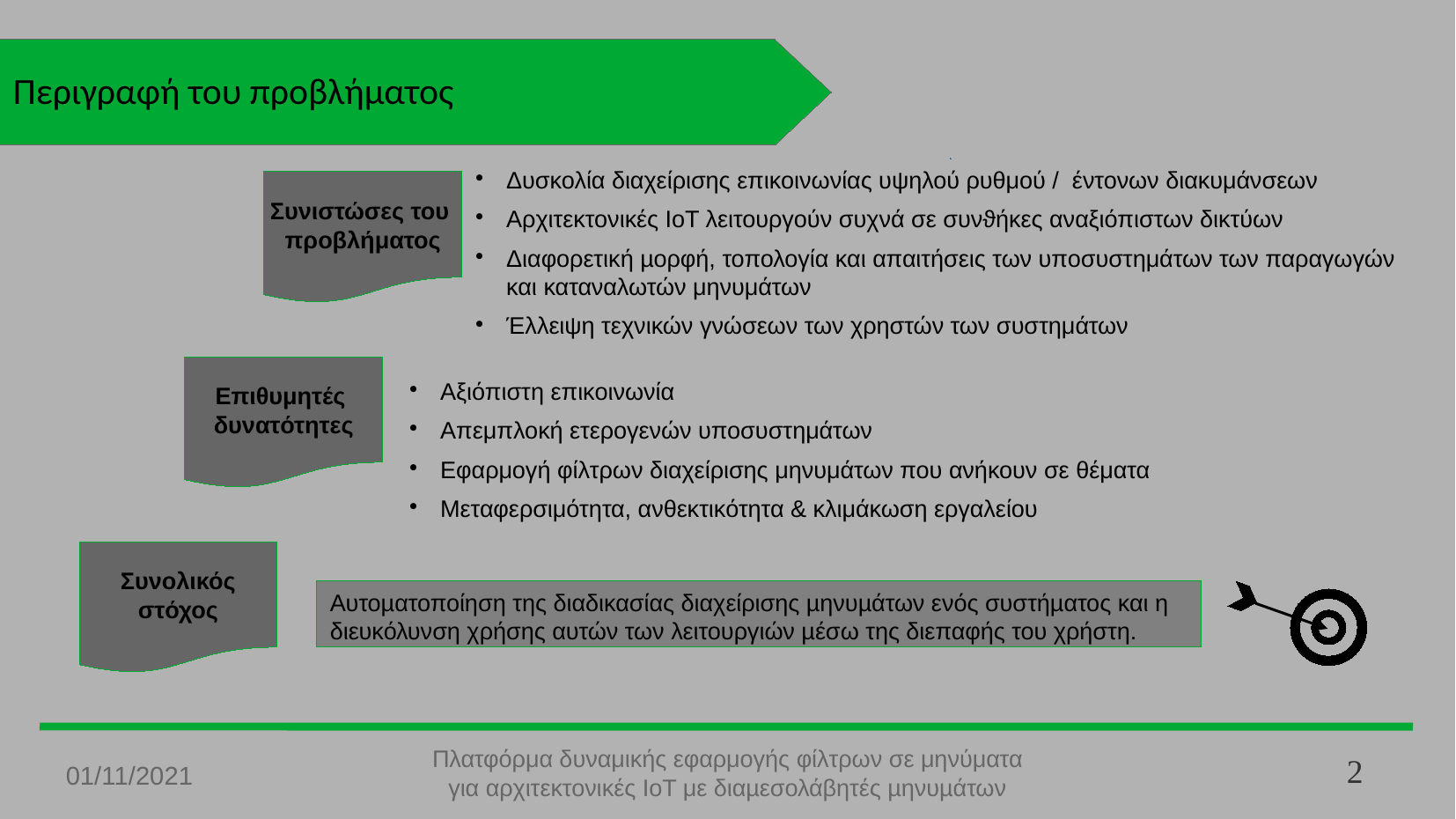

Περιγραφή του προβλήματος
Δυσκολία διαχείρισης επικοινωνίας υψηλού ρυθμού /  έντονων διακυμάνσεων
Αρχιτεκτονικές IoT λειτουργούν συχνά σε συνϑήκες αναξιόπιστων δικτύων
Διαφορετική µορφή, τοπολογία και απαιτήσεις των υποσυστημάτων των παραγωγών και καταναλωτών μηνυμάτων
Έλλειψη τεχνικών γνώσεων των χρηστών των συστημάτων

Συνιστώσες του
προβλήματος
Επιθυμητές
δυνατότητες
Αξιόπιστη επικοινωνία
Απεμπλοκή ετερογενών υποσυστημάτων
Εφαρμογή φίλτρων διαχείρισης μηνυμάτων που ανήκουν σε θέματα
Μεταφερσιμότητα, ανθεκτικότητα & κλιμάκωση εργαλείου
Συνολικός
στόχος
Αυτοµατοποίηση της διαδικασίας διαχείρισης µηνυµάτων ενός συστήµατος και η διευκόλυνση χρήσης αυτών των λειτουργιών µέσω της διεπαφής του χρήστη.

Πλατφόρμα δυναμικής εφαρμογής φίλτρων σε μηνύματα για αρχιτεκτονικές IoT με διαµεσολάβητές µηνυµάτων
2
01/11/2021